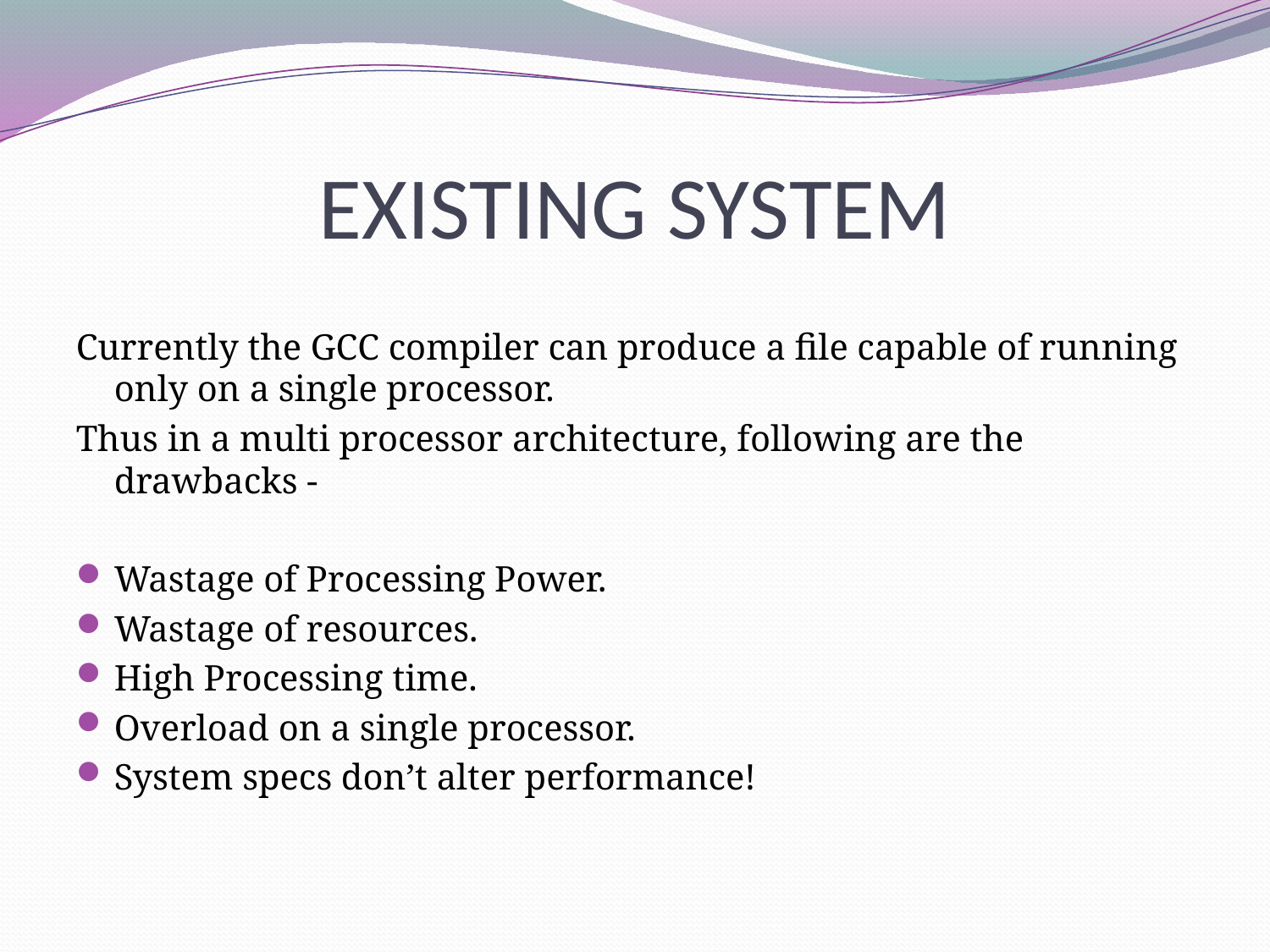

# EXISTING SYSTEM

Currently the GCC compiler can produce a file capable of running only on a single processor.
Thus in a multi processor architecture, following are the drawbacks -

Wastage of Processing Power.
Wastage of resources.
High Processing time.
Overload on a single processor.
System specs don’t alter performance!